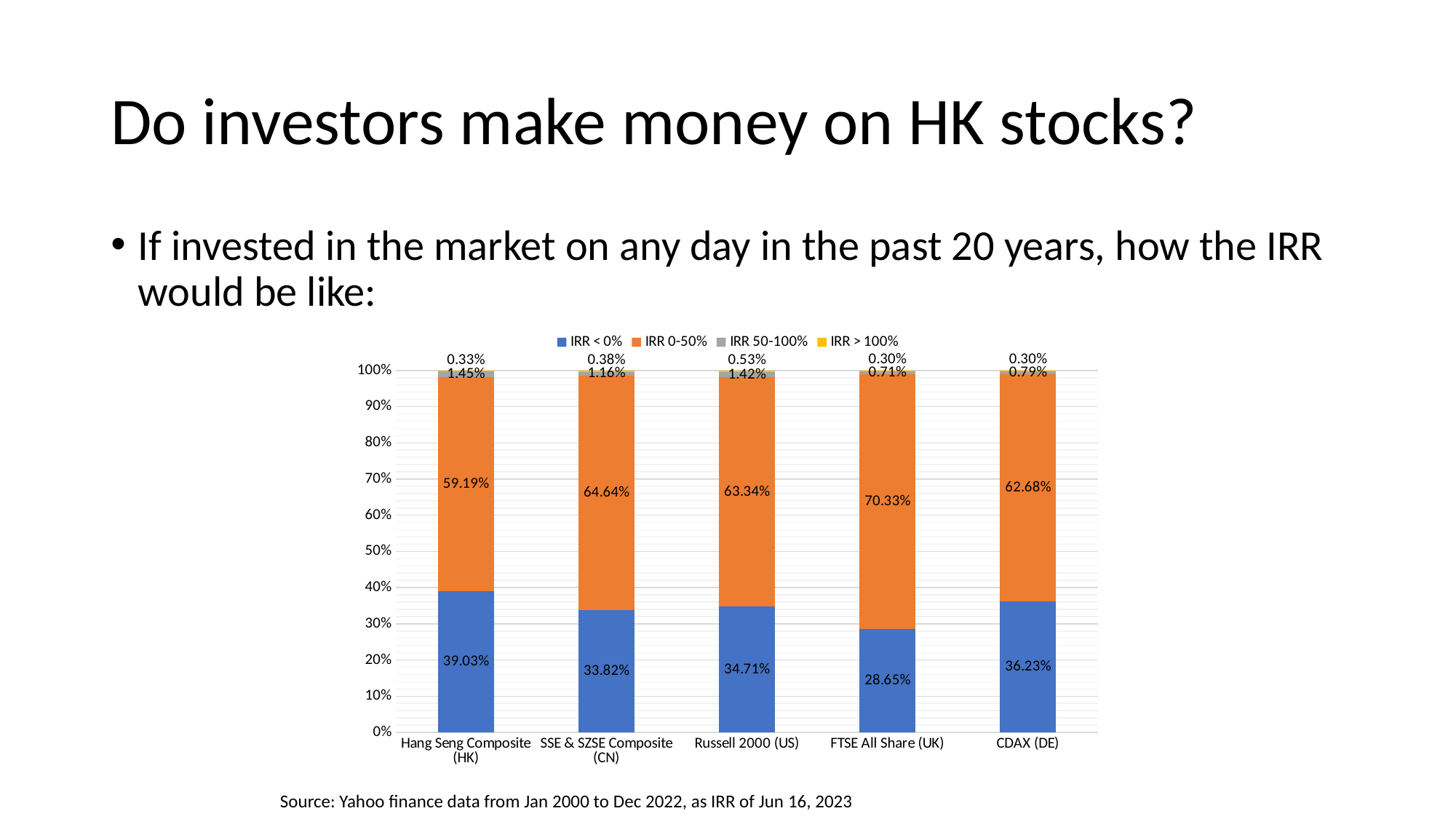

# Do investors make money on HK stocks?
If invested in the market on any day in the past 20 years, how the IRR would be like:

### Chart

| Category | IRR < 0% | IRR 0-50% | IRR 50-100% | IRR > 100% |
|---|---|---|---|---|
| Hang Seng Composite (HK) | 590907.0 | 896087.0 | 21996.0 | 4939.0 |
| SSE & SZSE Composite (CN) | 2400254.0 | 4587549.0 | 82584.0 | 26692.0 |
| Russell 2000 (US) | 2068662.0 | 3774545.0 | 84511.0 | 31430.0 |
| FTSE All Share (UK) | 712546.0 | 1749129.0 | 17601.0 | 7579.0 |
| CDAX (DE) | 598847.0 | 1035969.0 | 13059.0 | 5013.0 |
Source: Yahoo finance data from Jan 2000 to Dec 2022, as IRR of Jun 16, 2023